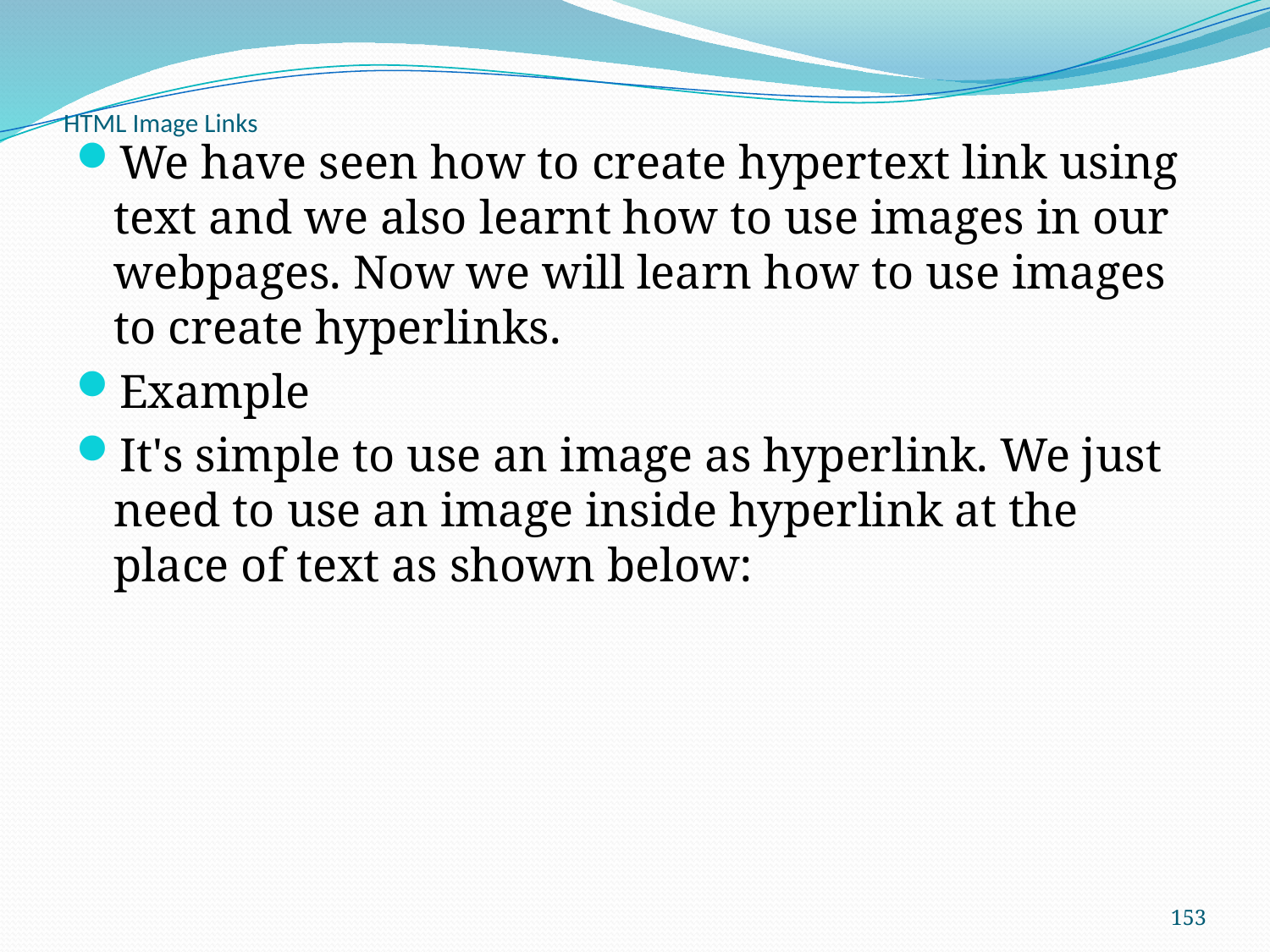

# HTML Image Links
We have seen how to create hypertext link using text and we also learnt how to use images in our webpages. Now we will learn how to use images to create hyperlinks.
Example
It's simple to use an image as hyperlink. We just need to use an image inside hyperlink at the place of text as shown below:

153